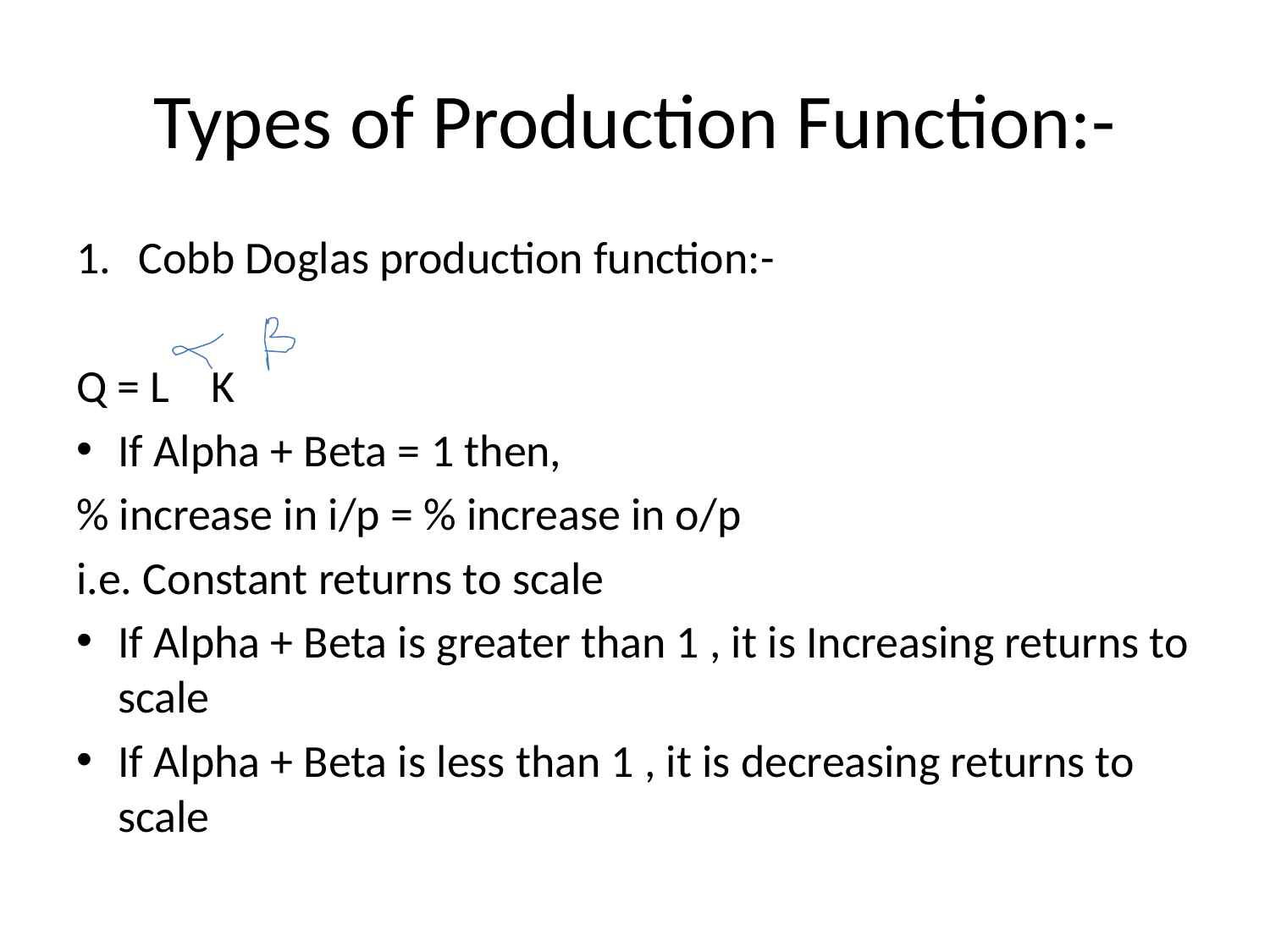

# Types of Production Function:-
Cobb Doglas production function:-

Q = L    K
If Alpha + Beta = 1 then,
% increase in i/p = % increase in o/p
i.e. Constant returns to scale
If Alpha + Beta is greater than 1 , it is Increasing returns to scale
If Alpha + Beta is less than 1 , it is decreasing returns to scale